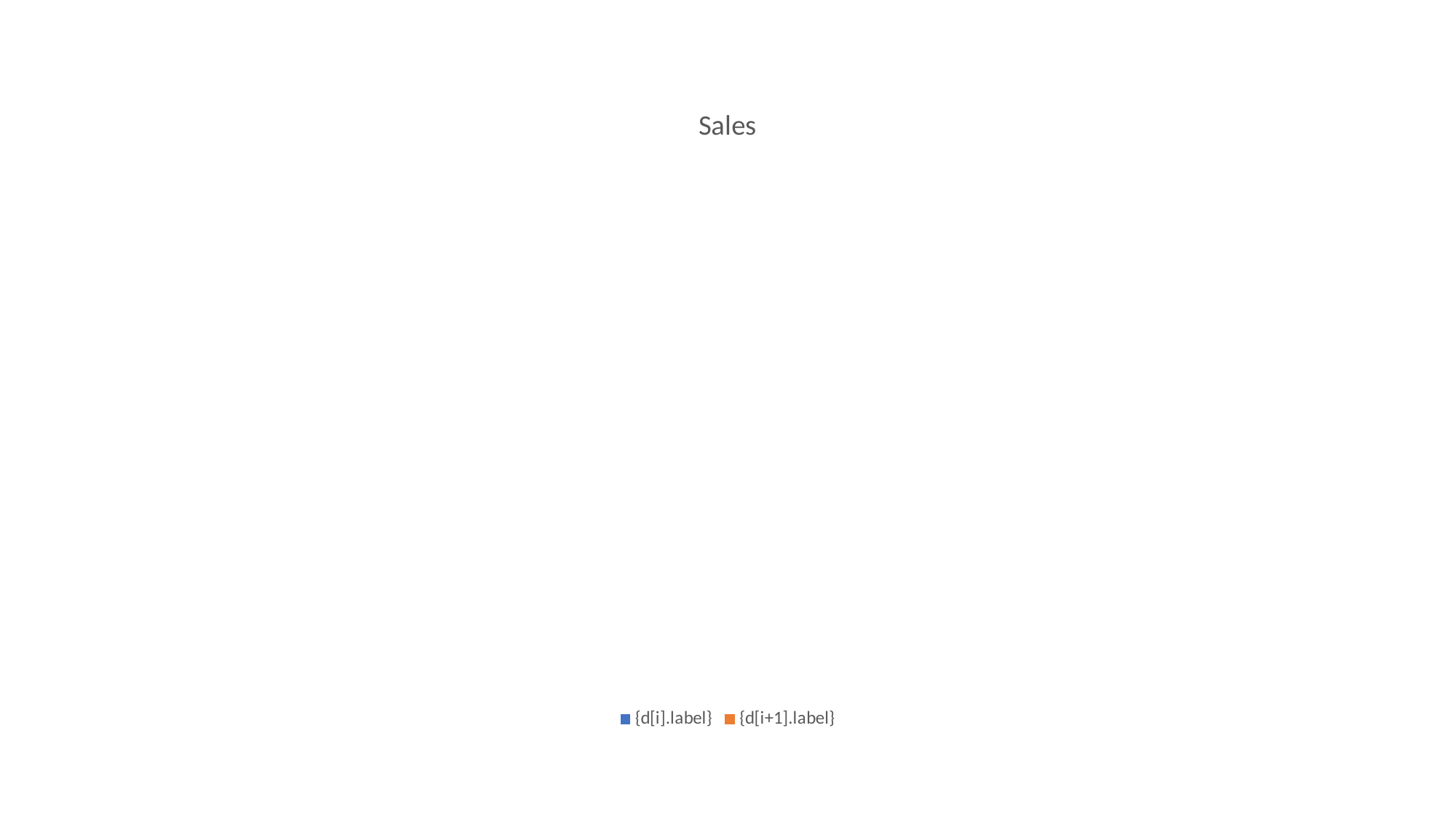

### Chart:

| Category | Sales |
|---|---|
| {d[i].label} | 0.0 |
| {d[i+1].label} | 0.0 |